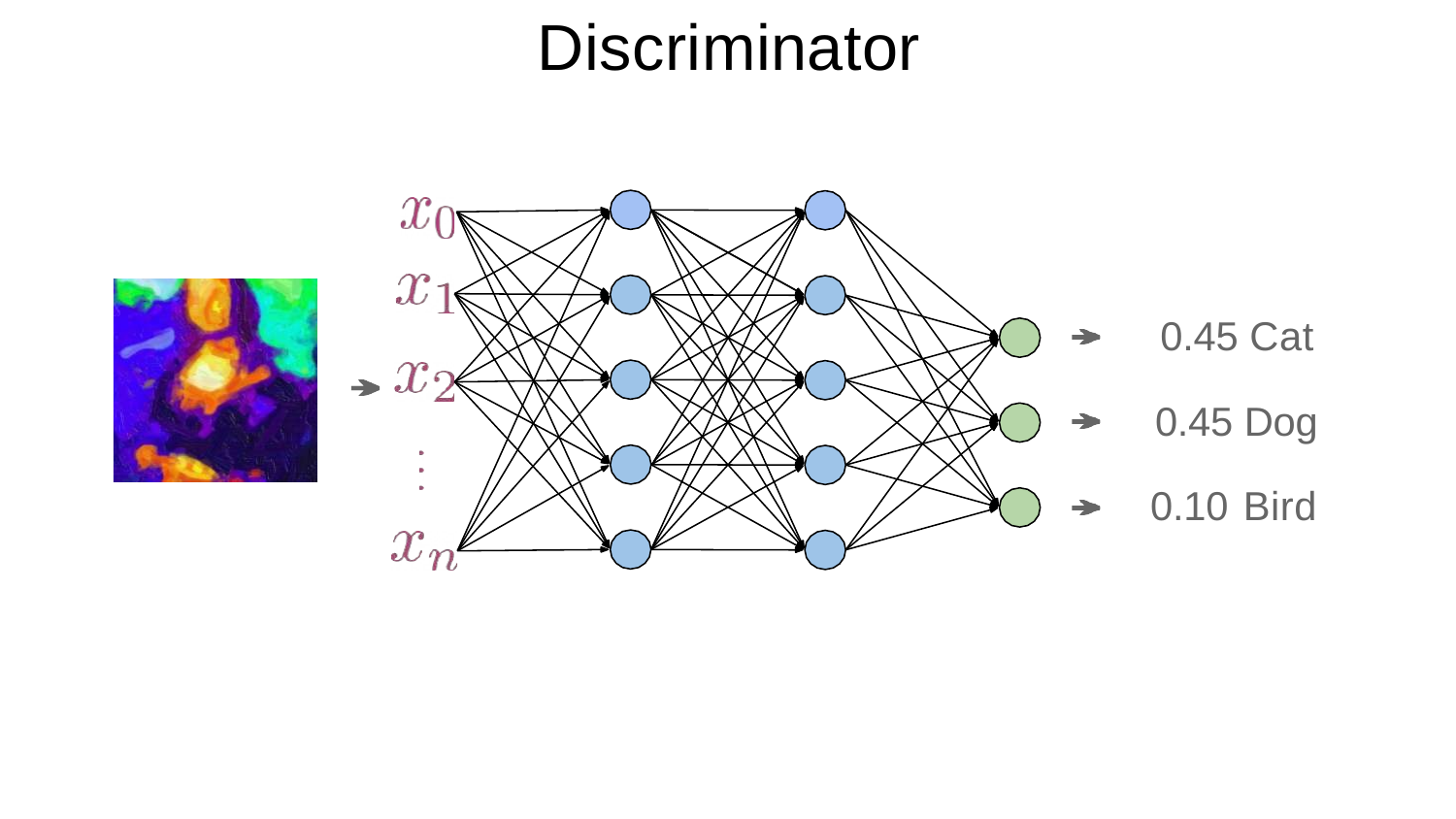

# Discriminator

0.45 Cat
0.45 Dog
0.10 Bird